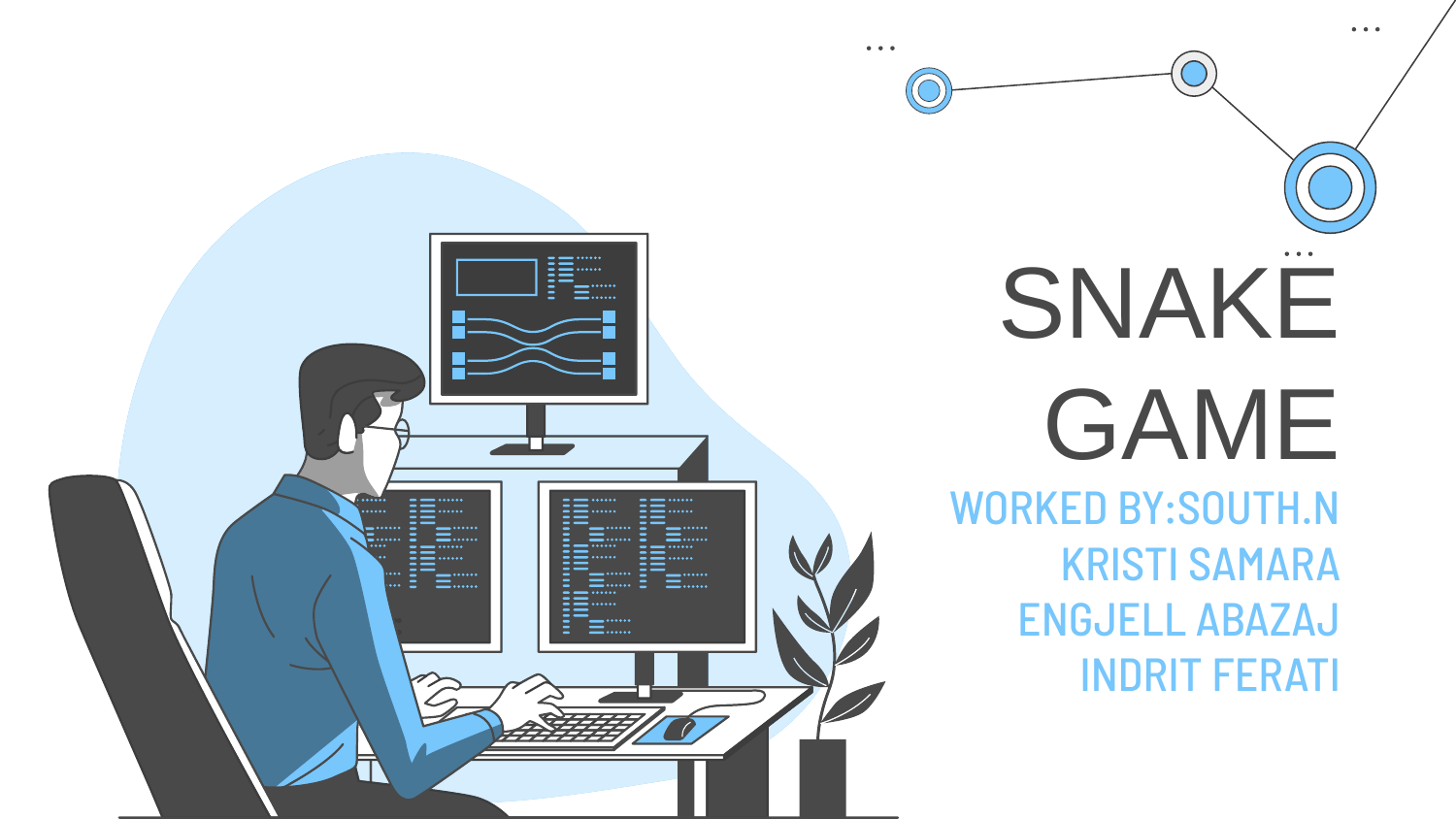

# SNAKE GAME
WORKED BY:SOUTH.N
KRISTI SAMARA
ENGJELL ABAZAJ
INDRIT FERATI